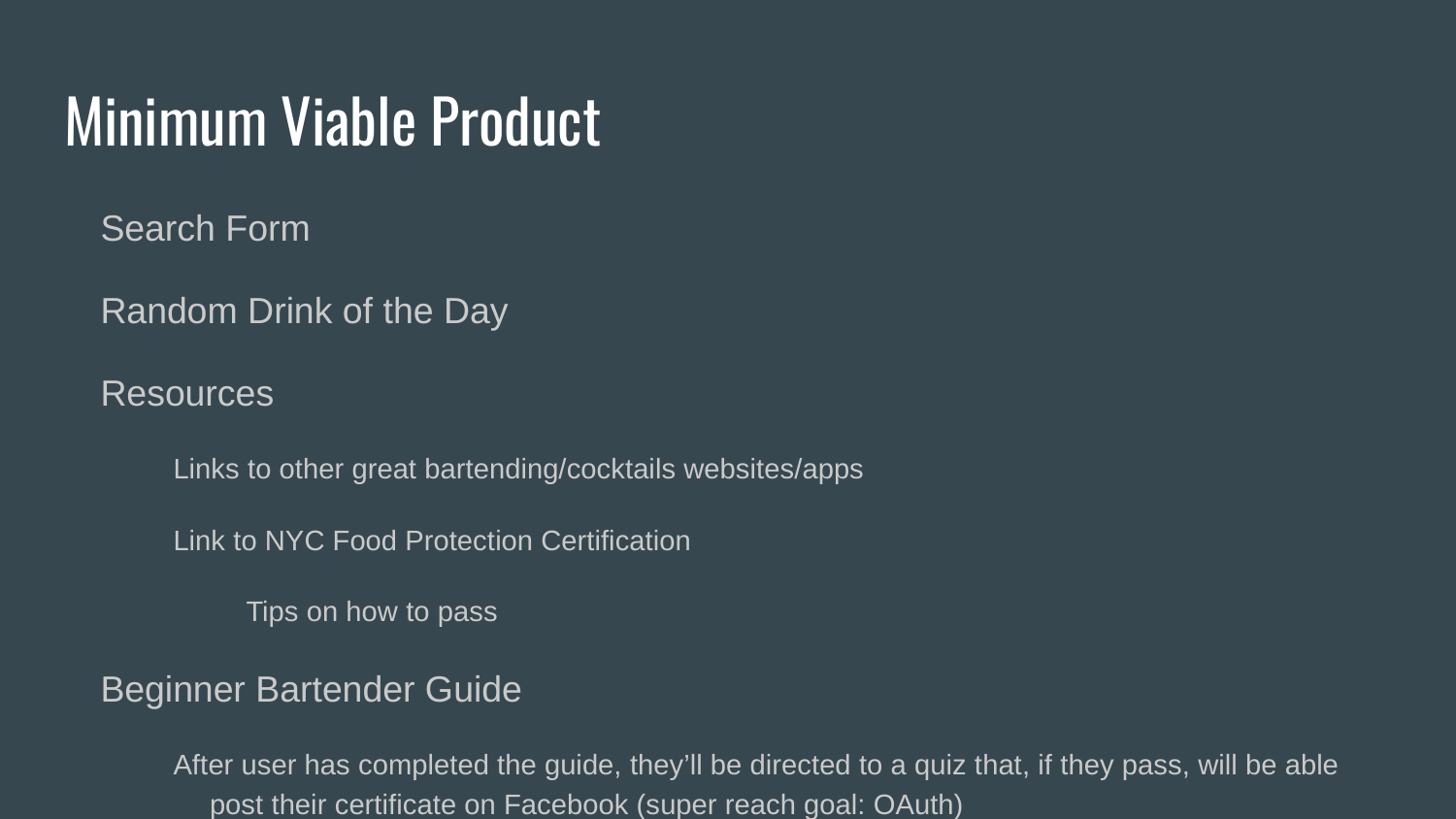

# Minimum Viable Product
Search Form
Random Drink of the Day
Resources
Links to other great bartending/cocktails websites/apps
Link to NYC Food Protection Certification
Tips on how to pass
Beginner Bartender Guide
After user has completed the guide, they’ll be directed to a quiz that, if they pass, will be able post their certificate on Facebook (super reach goal: OAuth)
Forum for bartenders (thread/comments section)
About Me
Contact Info - Social Media